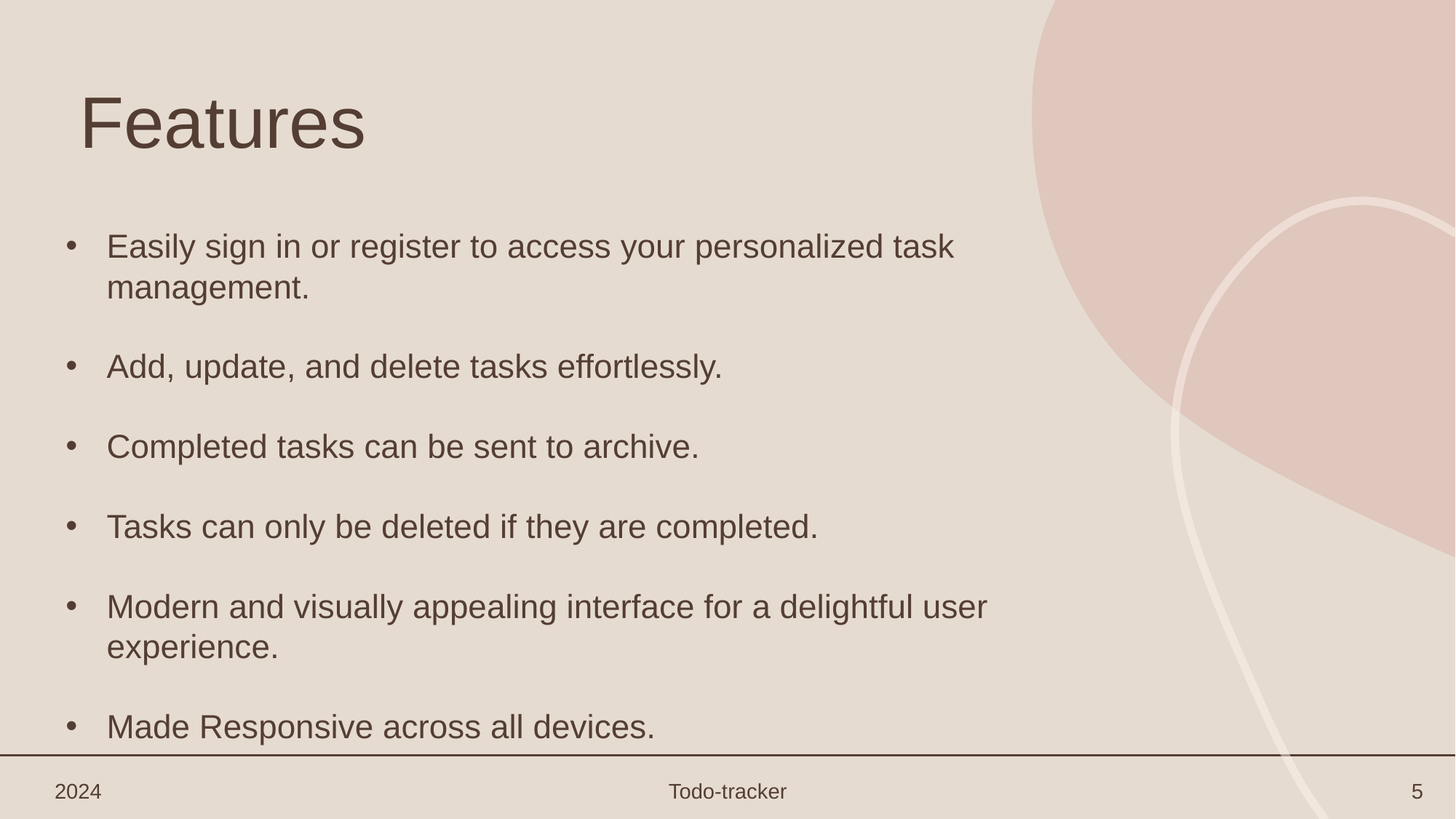

# Features
Easily sign in or register to access your personalized task management.

Add, update, and delete tasks effortlessly.

Completed tasks can be sent to archive.

Tasks can only be deleted if they are completed.

Modern and visually appealing interface for a delightful user experience.

Made Responsive across all devices.

2024
Todo-tracker
5